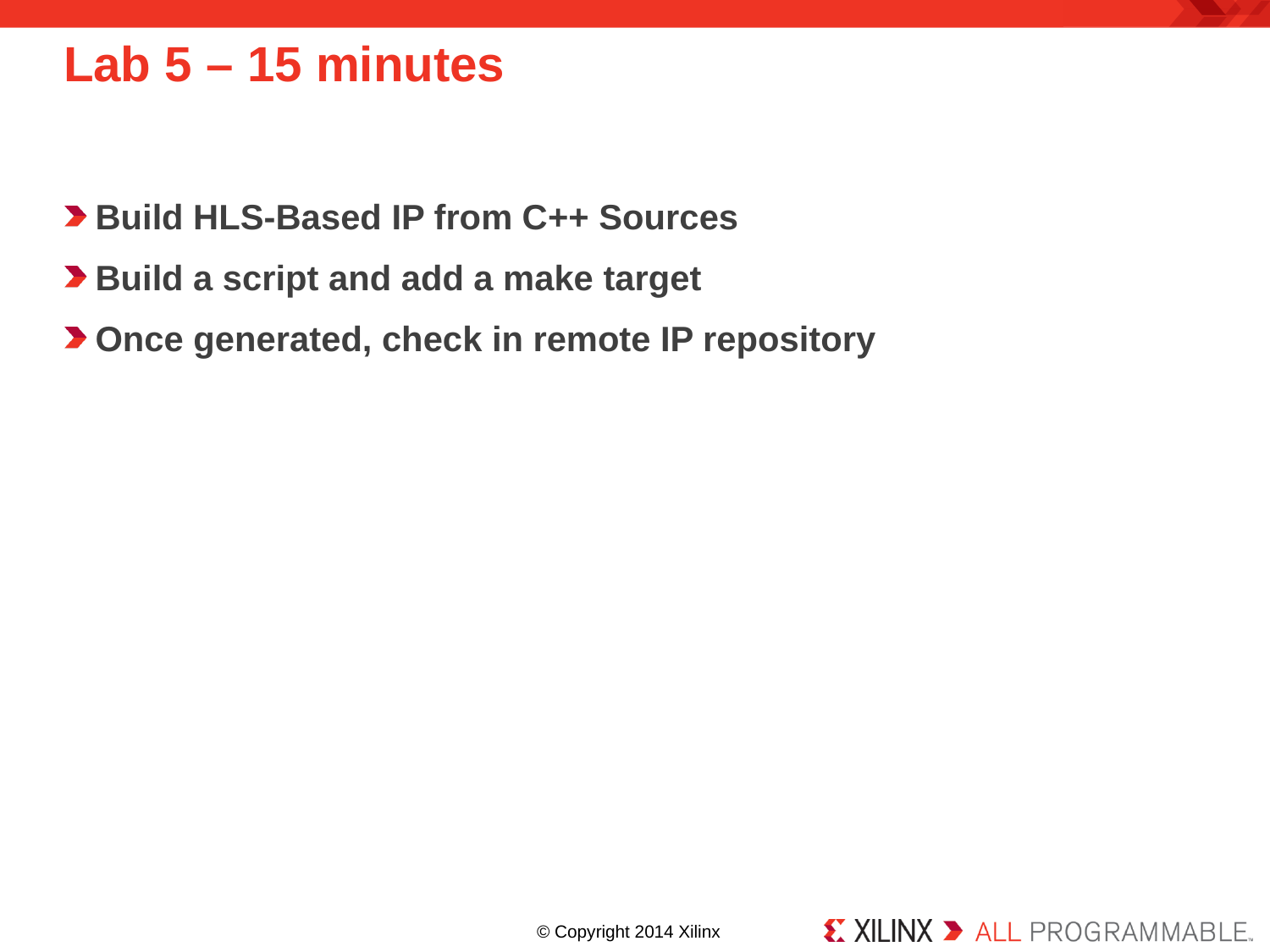

# Lab 5 – 15 minutes
Build HLS-Based IP from C++ Sources
Build a script and add a make target
Once generated, check in remote IP repository